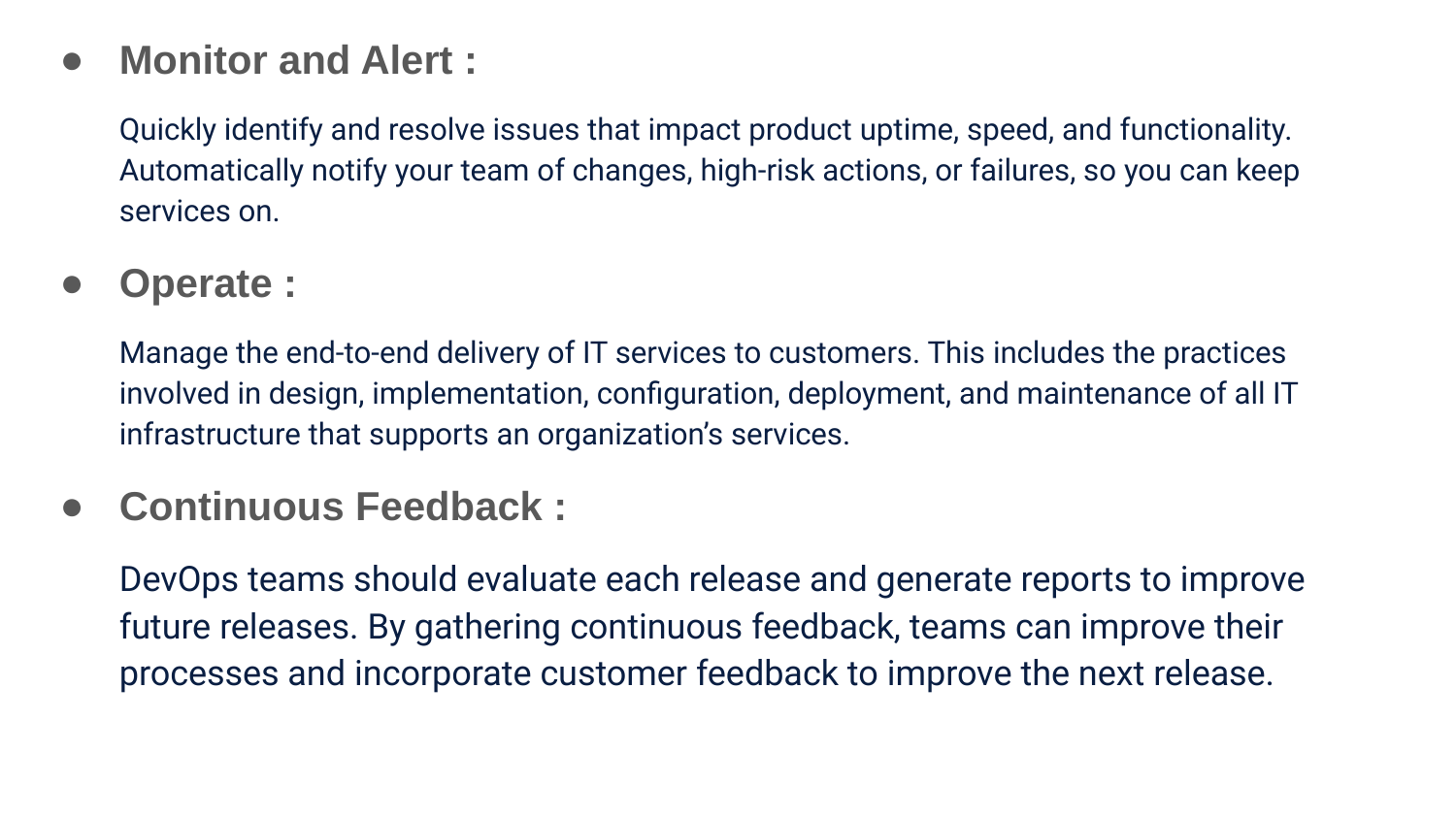

Monitor and Alert :
Quickly identify and resolve issues that impact product uptime, speed, and functionality. Automatically notify your team of changes, high-risk actions, or failures, so you can keep services on.
Operate :
Manage the end-to-end delivery of IT services to customers. This includes the practices involved in design, implementation, configuration, deployment, and maintenance of all IT infrastructure that supports an organization’s services.
Continuous Feedback :
DevOps teams should evaluate each release and generate reports to improve future releases. By gathering continuous feedback, teams can improve their processes and incorporate customer feedback to improve the next release.